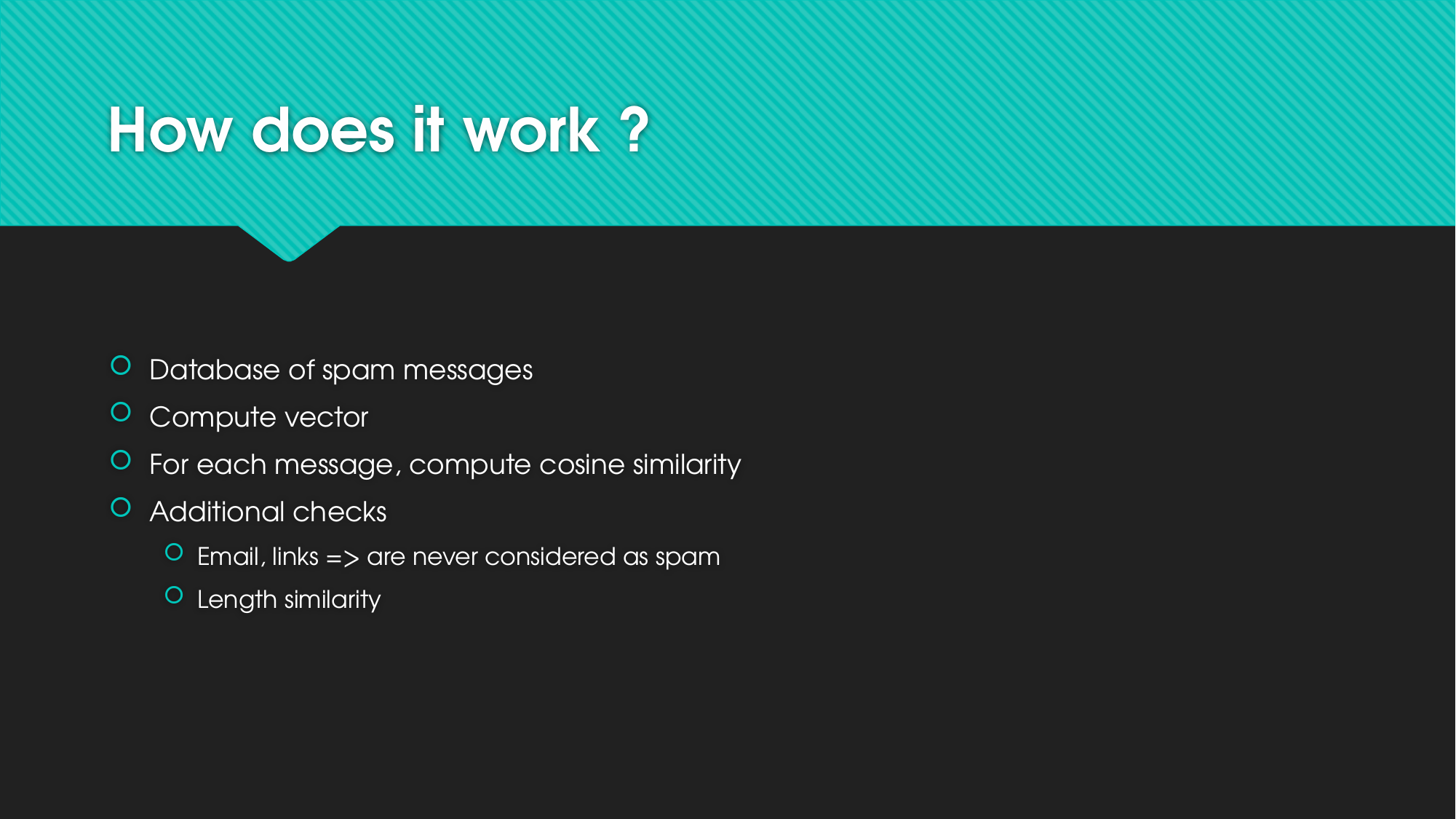

# How does it work ?
Database of spam messages
Compute vector
For each message, compute cosine similarity
Additional checks
Email, links => are never considered as spam
Length similarity